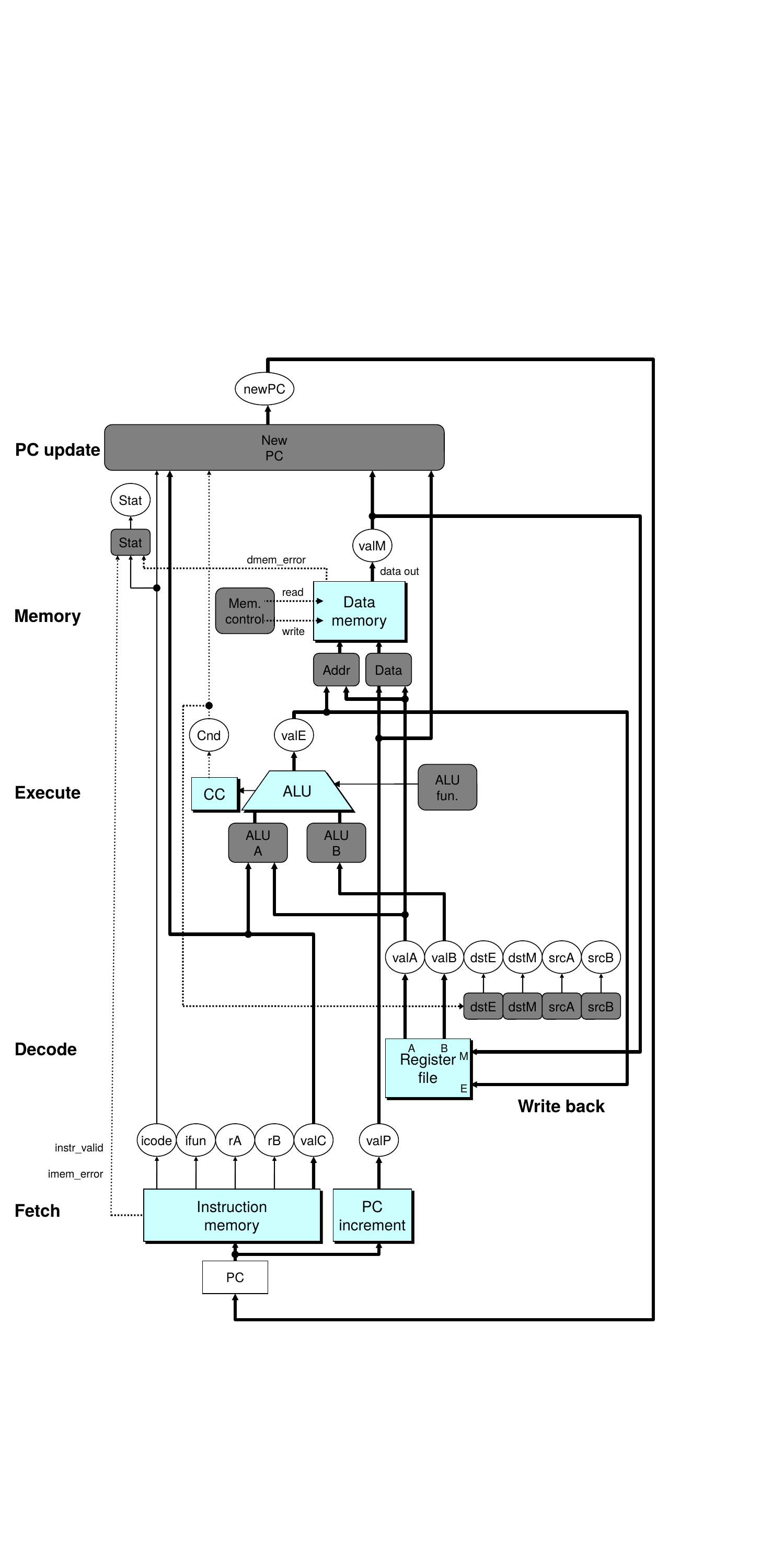

newPC

New
PC
PC update

Stat

Stat
valM
dmem_error

data out

read
Data
memory

Mem.
control
Memory

write

Addr
Data

Cnd
valE

ALU
fun.
ALU

Execute
CC

ALU
A
ALU
B

valA
valB
dstE
dstM
srcA
srcB

dstE
dstM
srcA
srcB
Decode
A
B
Register
file
M
E
Write back
icode
ifun
rA
rB
valC
valP
instr_valid

imem_error

Instruction
memory
PC
increment
Fetch

PC